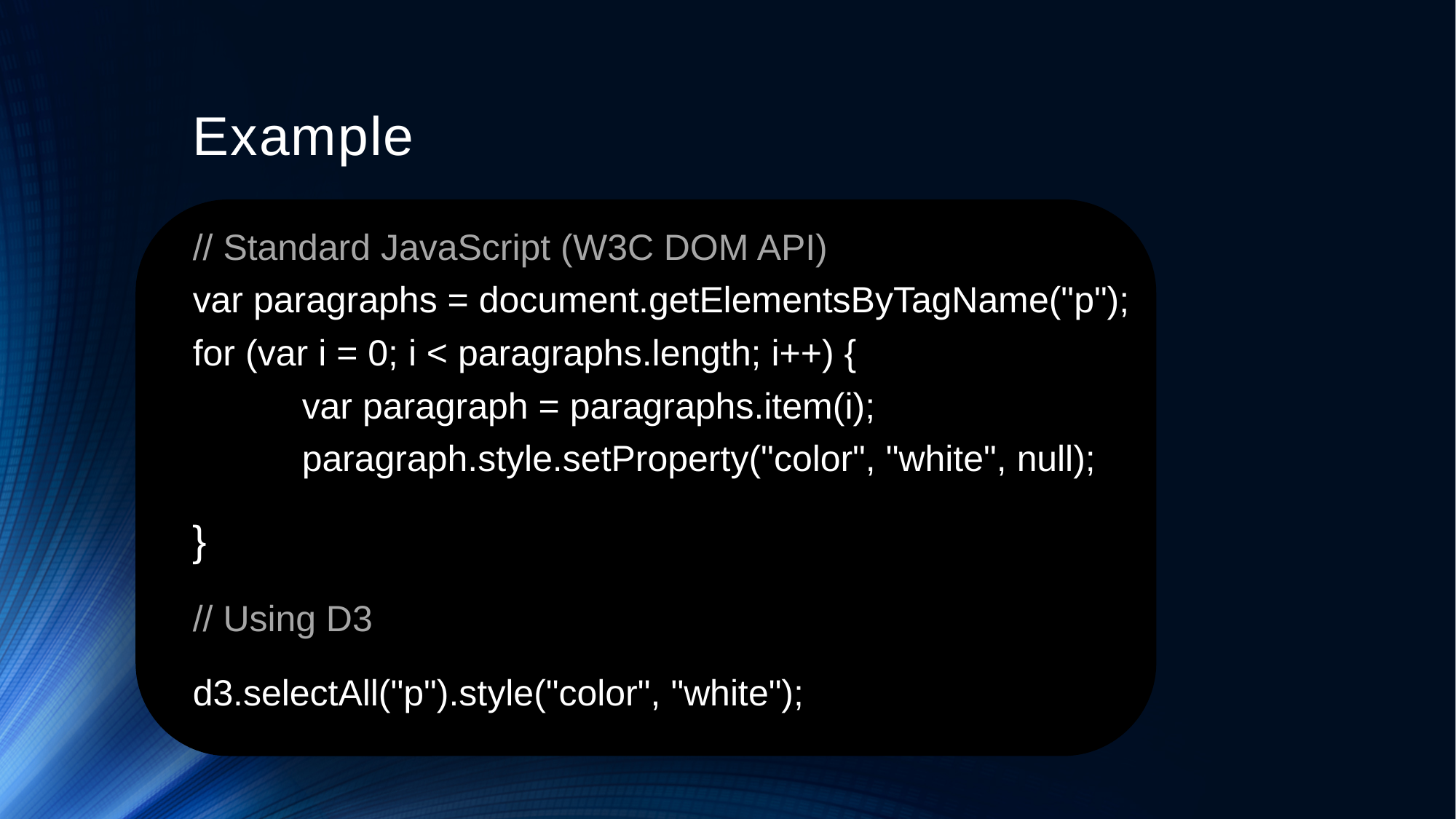

# Example

// Standard JavaScript (W3C DOM API)
var paragraphs = document.getElementsByTagName("p");
for (var i = 0; i < paragraphs.length; i++) {
  	var paragraph = paragraphs.item(i);
  	paragraph.style.setProperty("color", "white", null);
}
// Using D3
d3.selectAll("p").style("color", "white");